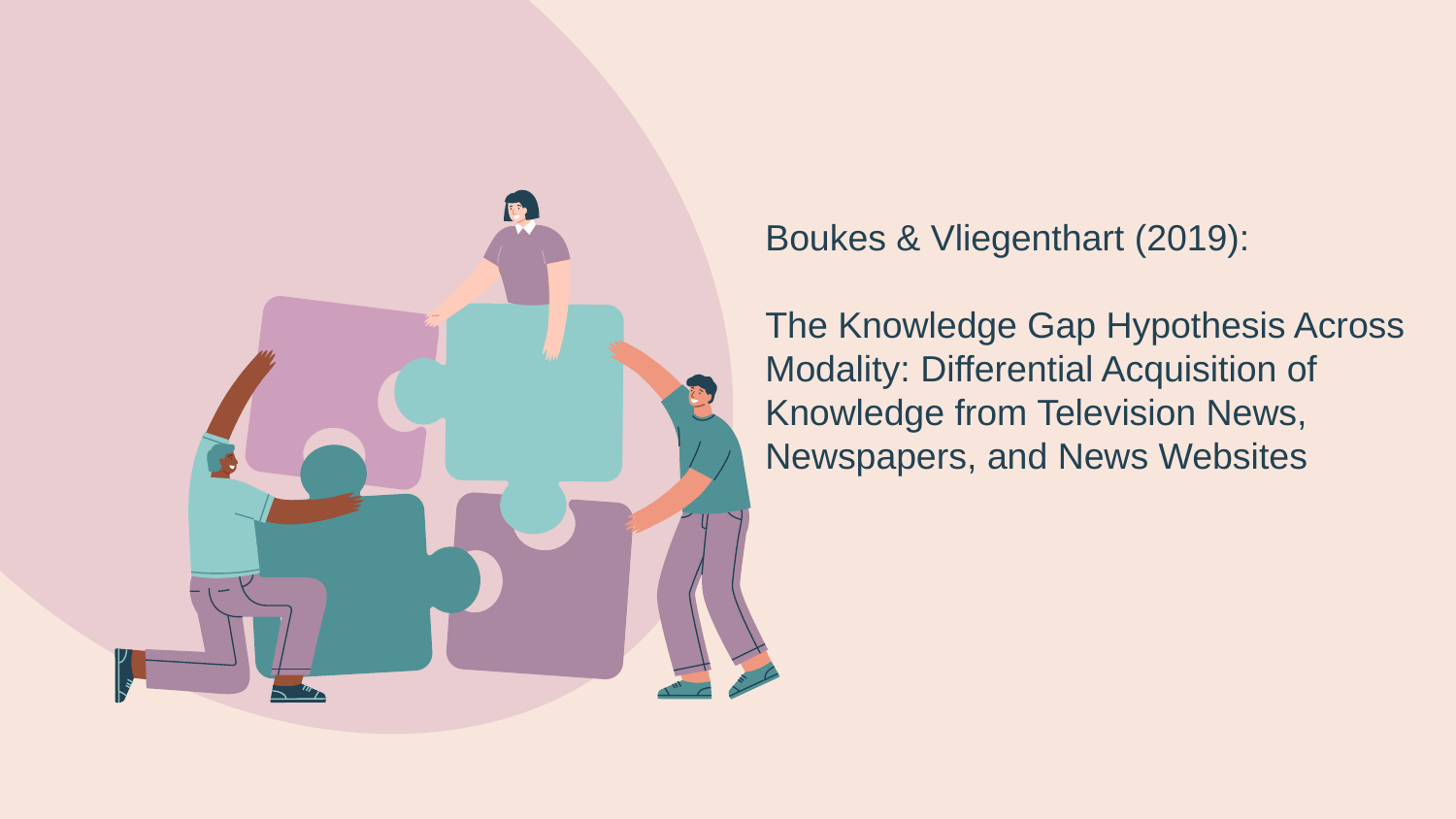

# Boukes & Vliegenthart (2019): The Knowledge Gap Hypothesis Across Modality: Differential Acquisition of Knowledge from Television News, Newspapers, and News Websites